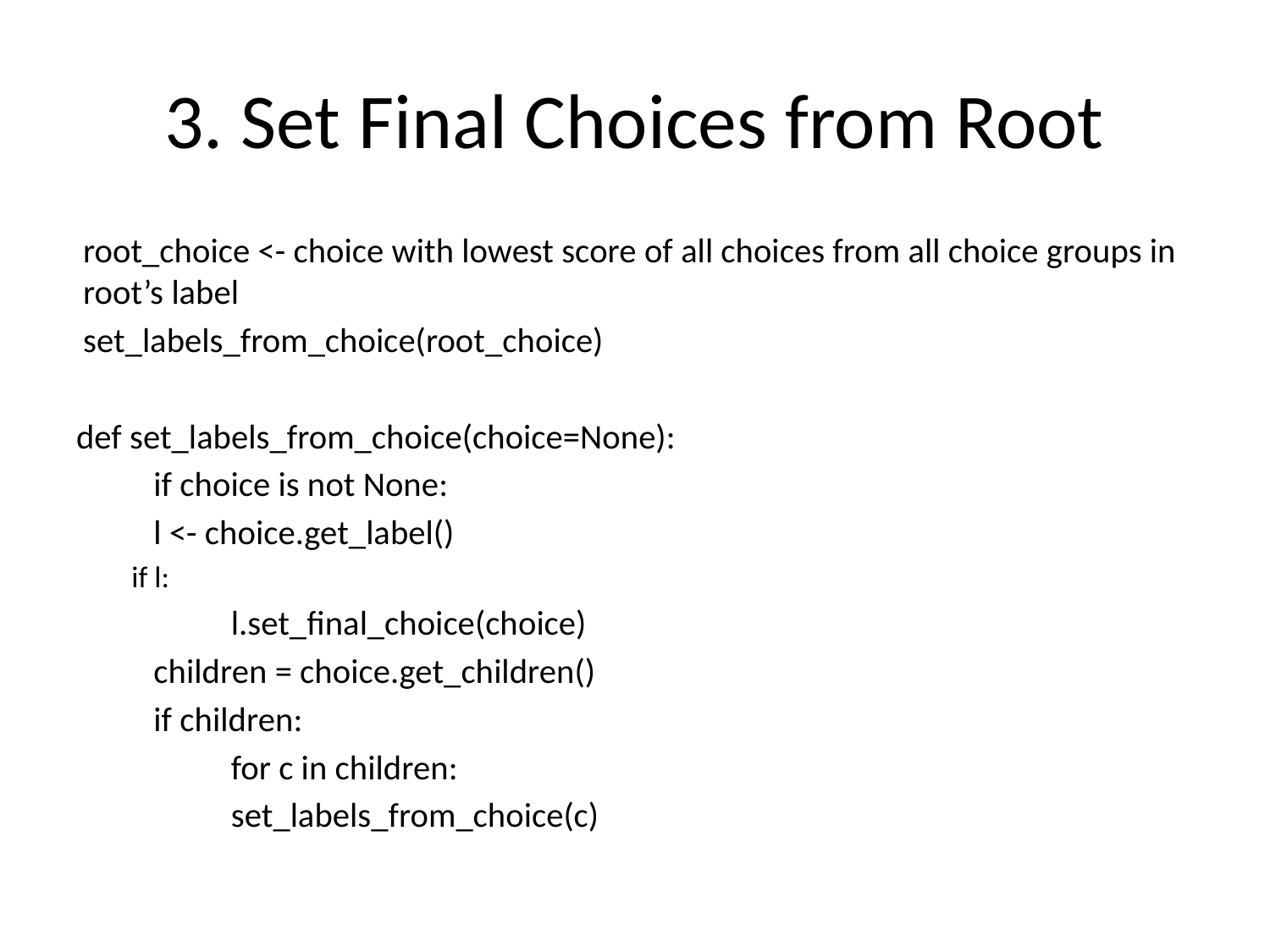

# 3. Set Final Choices from Root
root_choice <- choice with lowest score of all choices from all choice groups in root’s label
set_labels_from_choice(root_choice)

def set_labels_from_choice(choice=None):
	if choice is not None:
		l <- choice.get_label()
	if l:
            		l.set_final_choice(choice)
        		children = choice.get_children()
        		if children:
            			for c in children:
                			set_labels_from_choice(c)